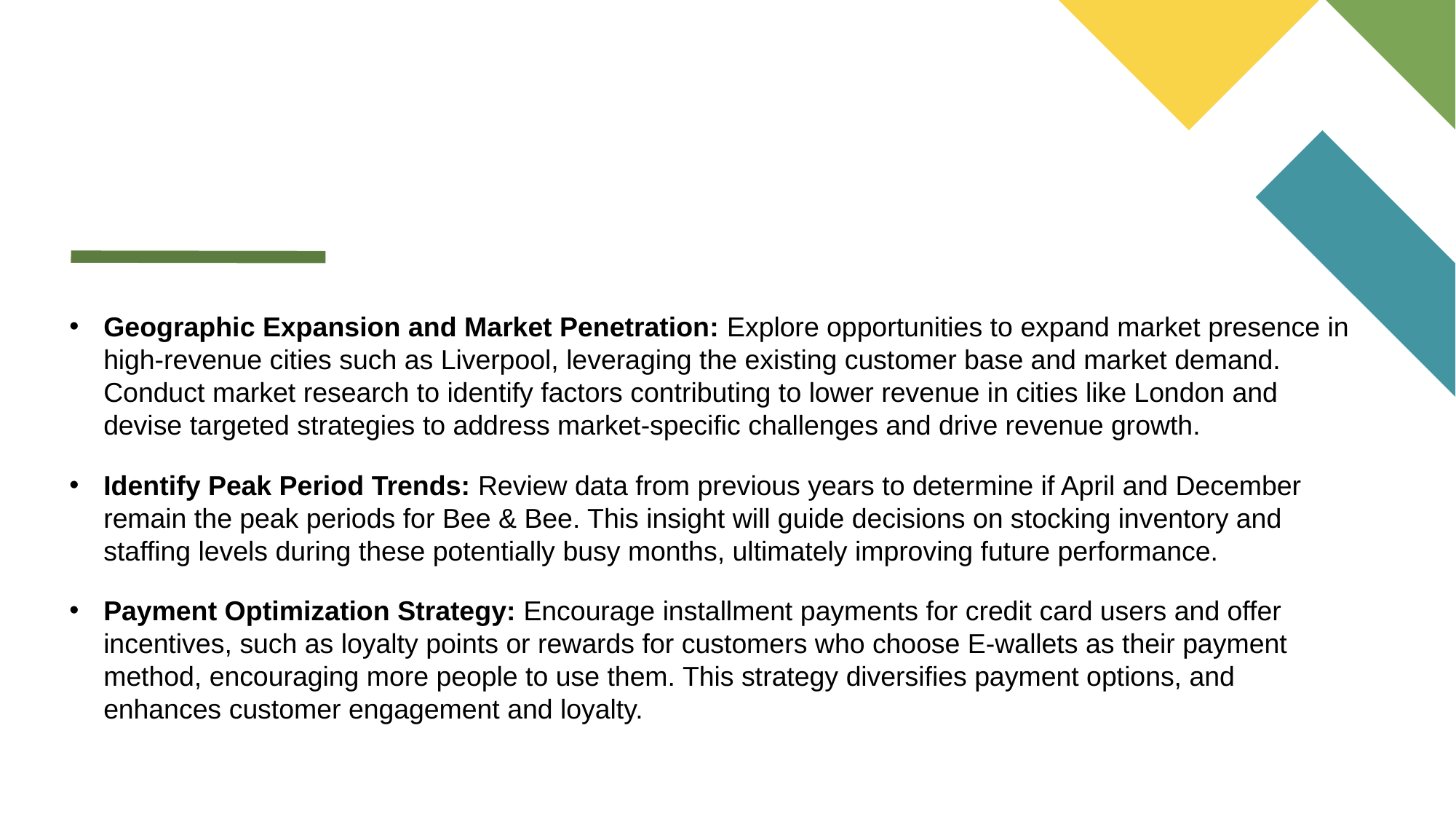

Geographic Expansion and Market Penetration: Explore opportunities to expand market presence in high-revenue cities such as Liverpool, leveraging the existing customer base and market demand. Conduct market research to identify factors contributing to lower revenue in cities like London and devise targeted strategies to address market-specific challenges and drive revenue growth.
Identify Peak Period Trends: Review data from previous years to determine if April and December remain the peak periods for Bee & Bee. This insight will guide decisions on stocking inventory and staffing levels during these potentially busy months, ultimately improving future performance.
Payment Optimization Strategy: Encourage installment payments for credit card users and offer incentives, such as loyalty points or rewards for customers who choose E-wallets as their payment method, encouraging more people to use them. This strategy diversifies payment options, and enhances customer engagement and loyalty.